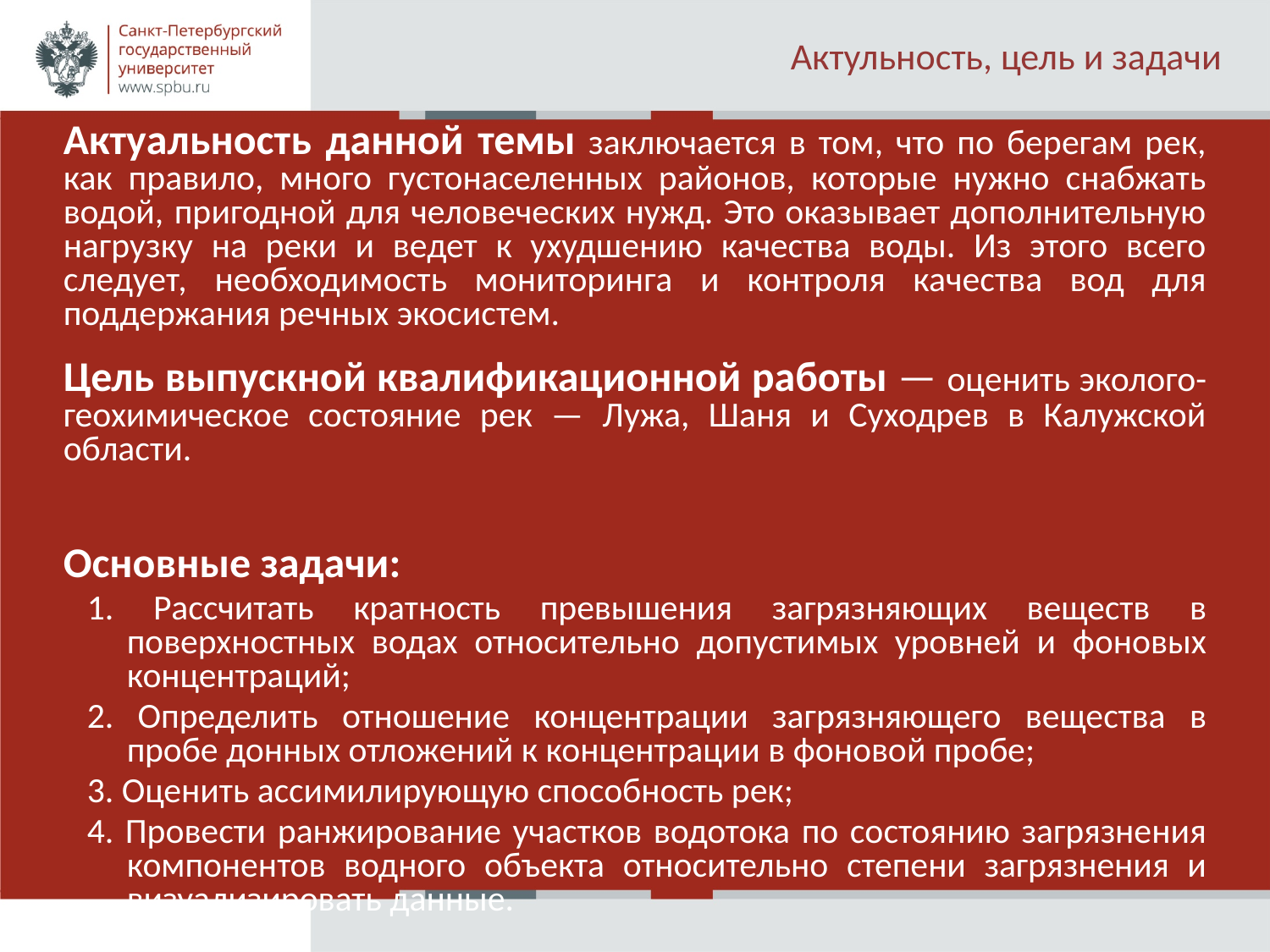

# Актульность, цель и задачи
Актуальность данной темы заключается в том, что по берегам рек, как правило, много густонаселенных районов, которые нужно снабжать водой, пригодной для человеческих нужд. Это оказывает дополнительную нагрузку на реки и ведет к ухудшению качества воды. Из этого всего следует, необходимость мониторинга и контроля качества вод для поддержания речных экосистем.

Цель выпускной квалификационной работы — оценить эколого-геохимическое состояние рек — Лужа, Шаня и Суходрев в Калужской области.

Основные задачи:
1. Рассчитать кратность превышения загрязняющих веществ в поверхностных водах относительно допустимых уровней и фоновых концентраций;
2. Определить отношение концентрации загрязняющего вещества в пробе донных отложений к концентрации в фоновой пробе;
3. Оценить ассимилирующую способность рек;
4. Провести ранжирование участков водотока по состоянию загрязнения компонентов водного объекта относительно степени загрязнения и визуализировать данные.
2